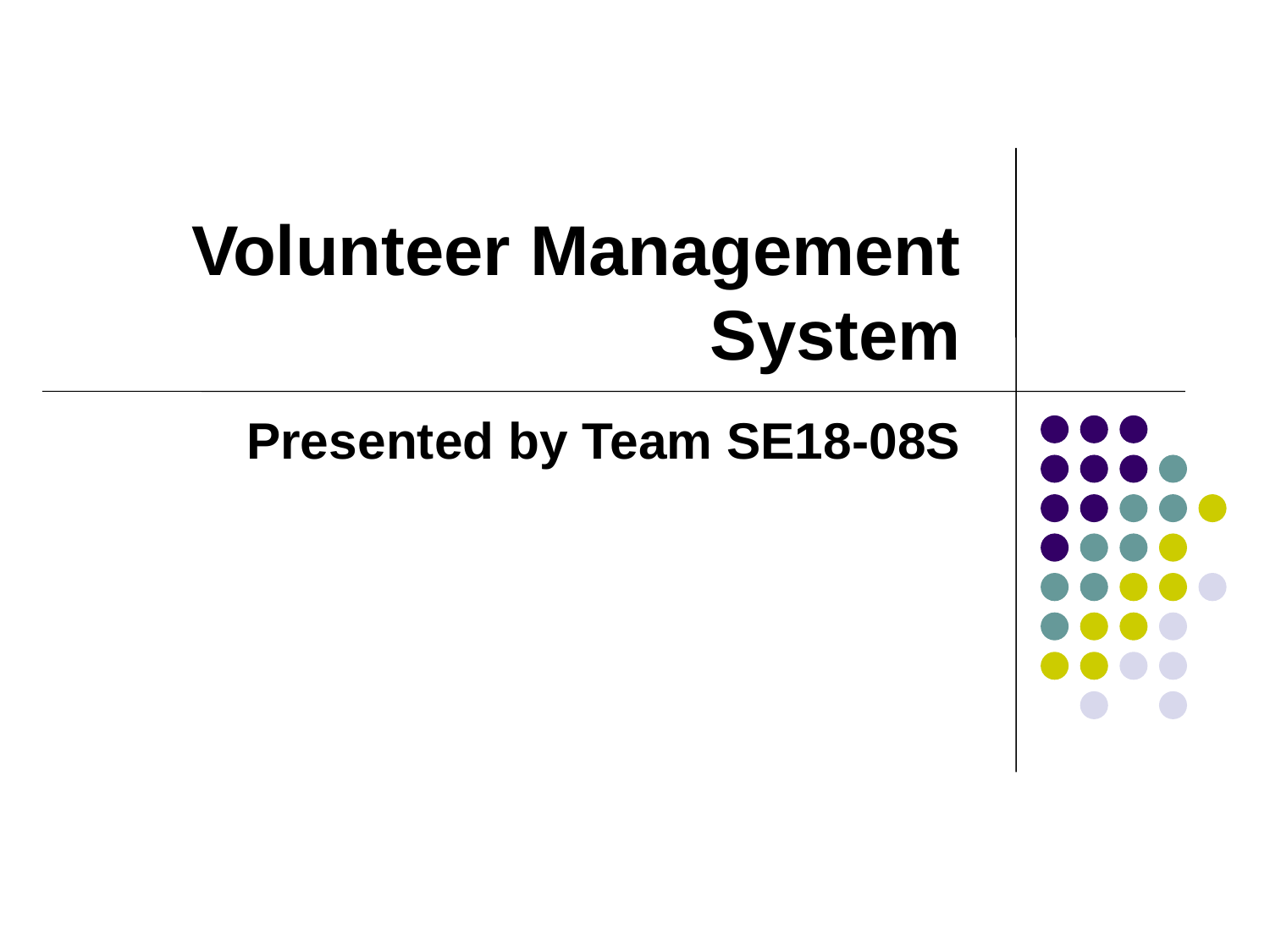

# Volunteer Management System
Presented by Team SE18-08S